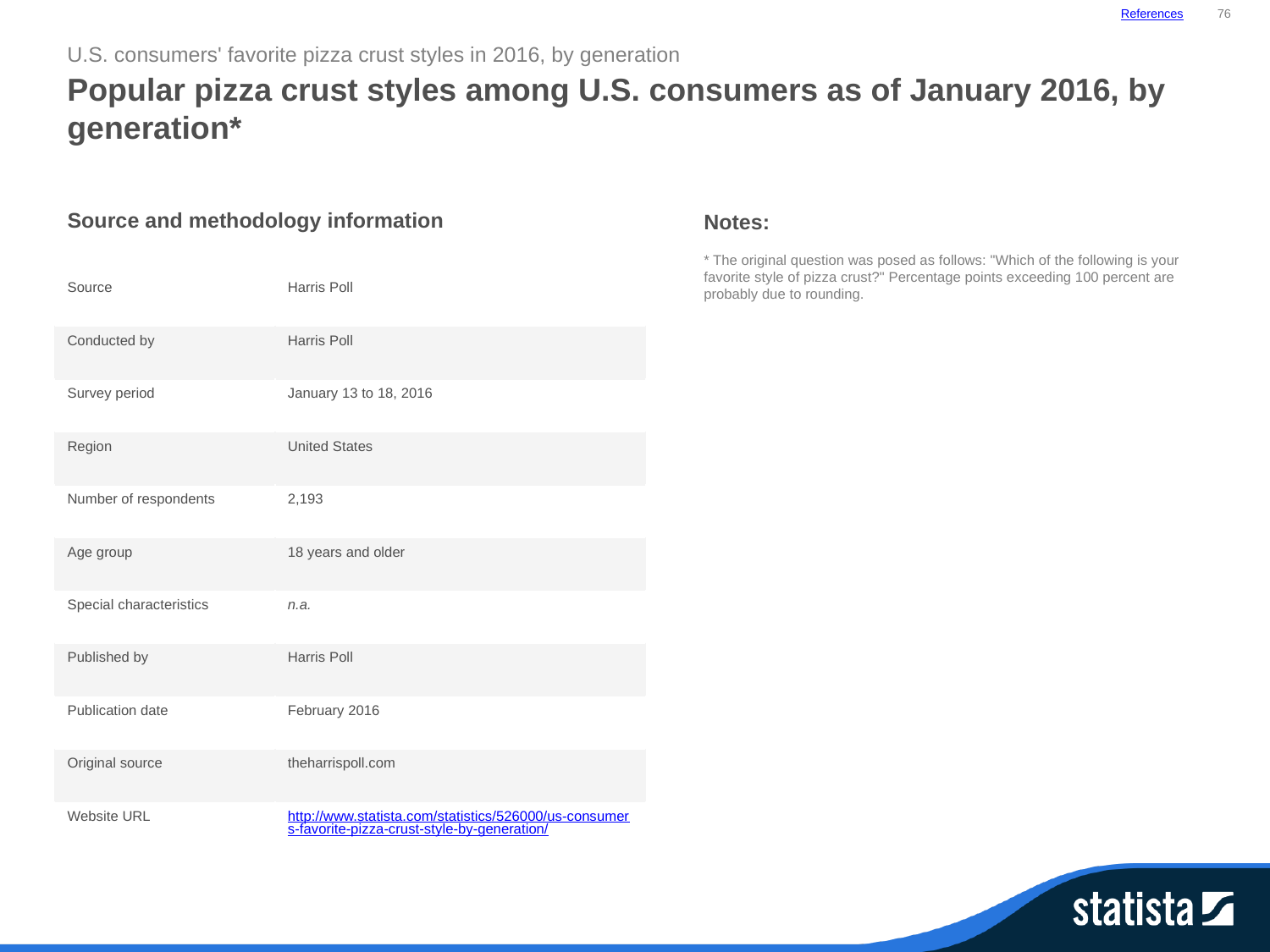

References
76
U.S. consumers' favorite pizza crust styles in 2016, by generation
Popular pizza crust styles among U.S. consumers as of January 2016, by generation*
| Source and methodology information |  |
| --- | --- |
| Source | Harris Poll |
| Conducted by | Harris Poll |
| Survey period | January 13 to 18, 2016 |
| Region | United States |
| Number of respondents | 2,193 |
| Age group | 18 years and older |
| Special characteristics | n.a. |
| Published by | Harris Poll |
| Publication date | February 2016 |
| Original source | theharrispoll.com |
| Website URL | http://www.statista.com/statistics/526000/us-consumers-favorite-pizza-crust-style-by-generation/ |
Notes:

* The original question was posed as follows: "Which of the following is your favorite style of pizza crust?" Percentage points exceeding 100 percent are probably due to rounding.